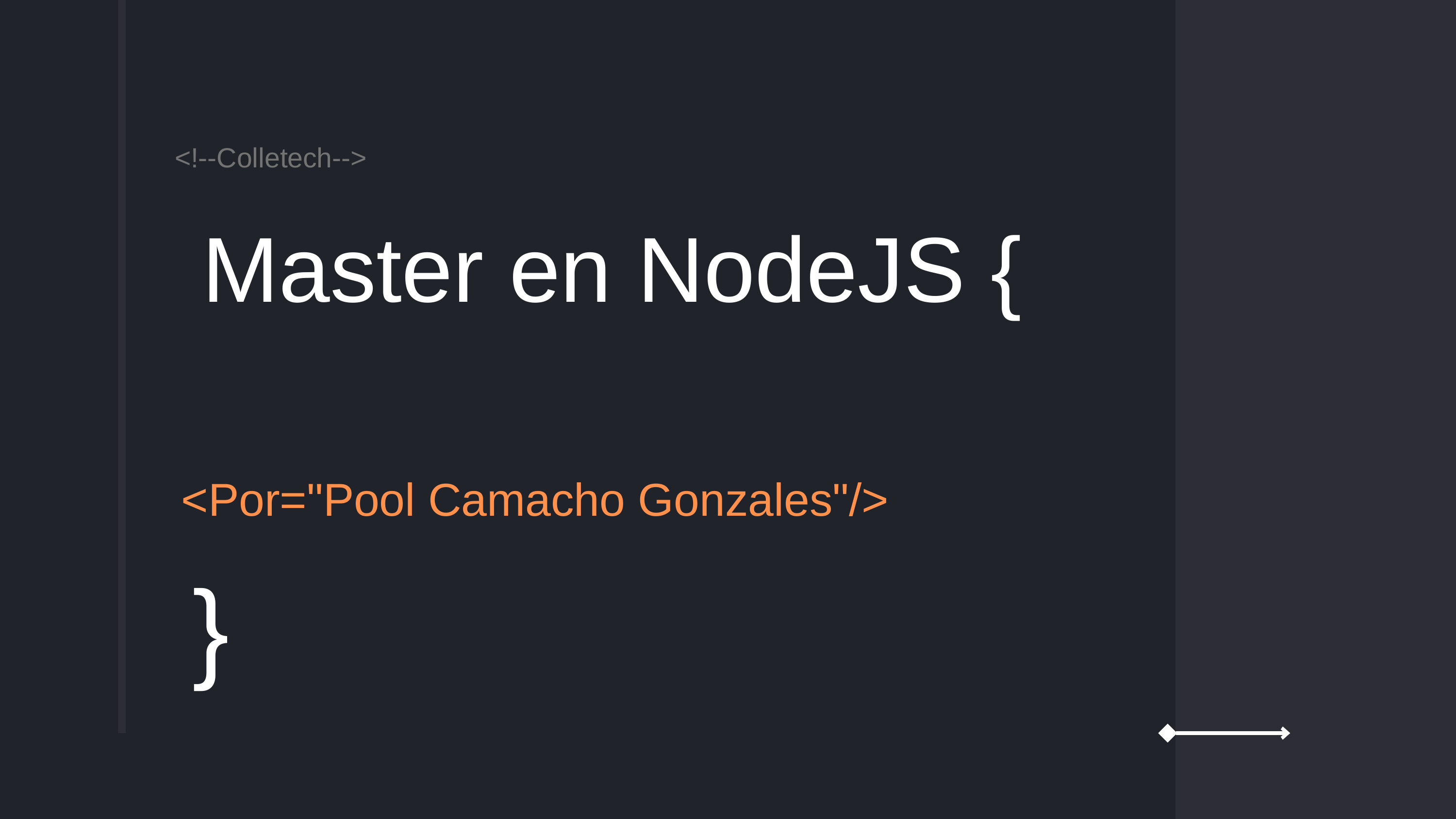

<!--Colletech-->
Master en NodeJS {

<Por="Pool Camacho Gonzales"/>
}